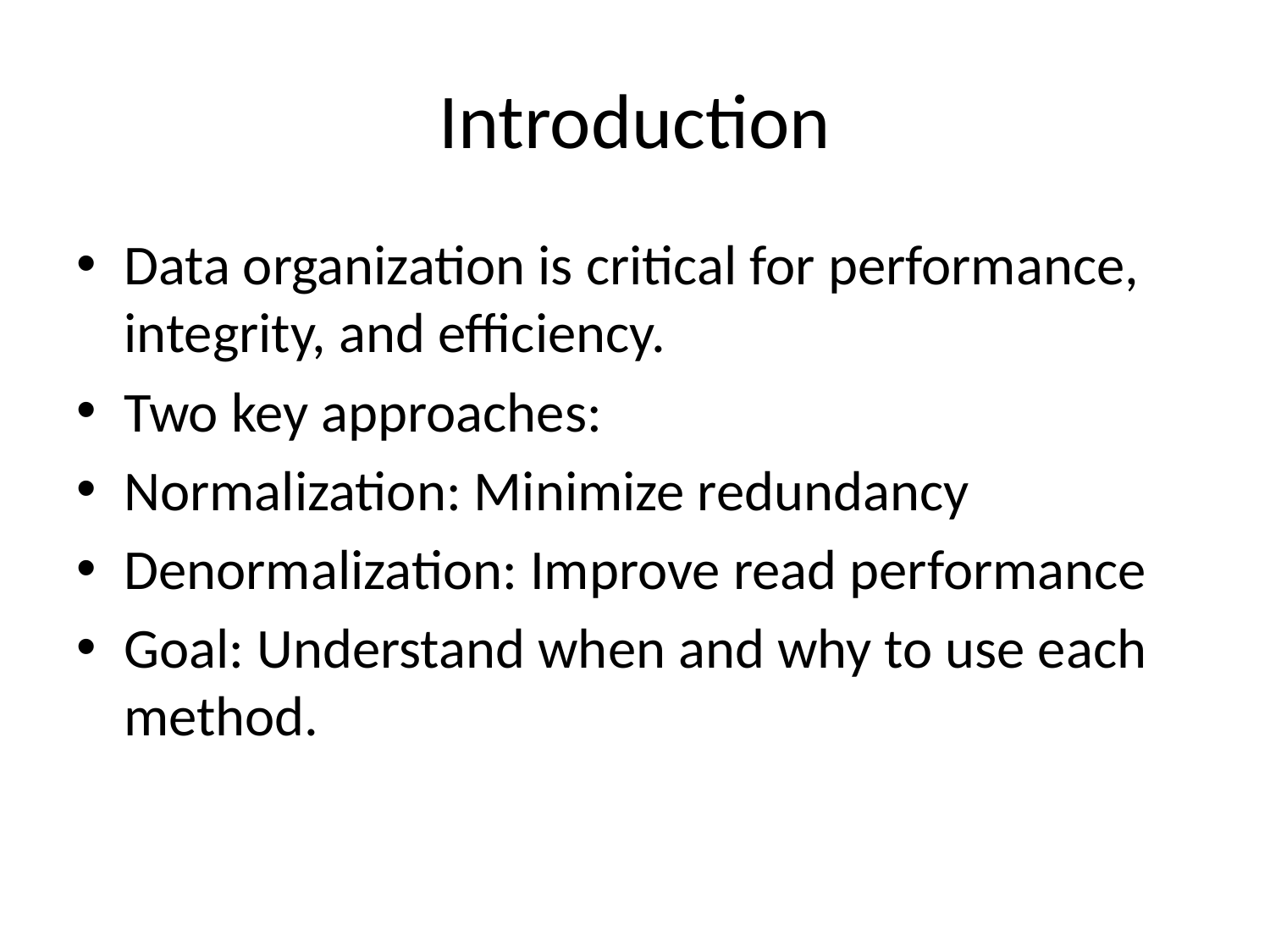

# Introduction
Data organization is critical for performance, integrity, and efficiency.
Two key approaches:
Normalization: Minimize redundancy
Denormalization: Improve read performance
Goal: Understand when and why to use each method.